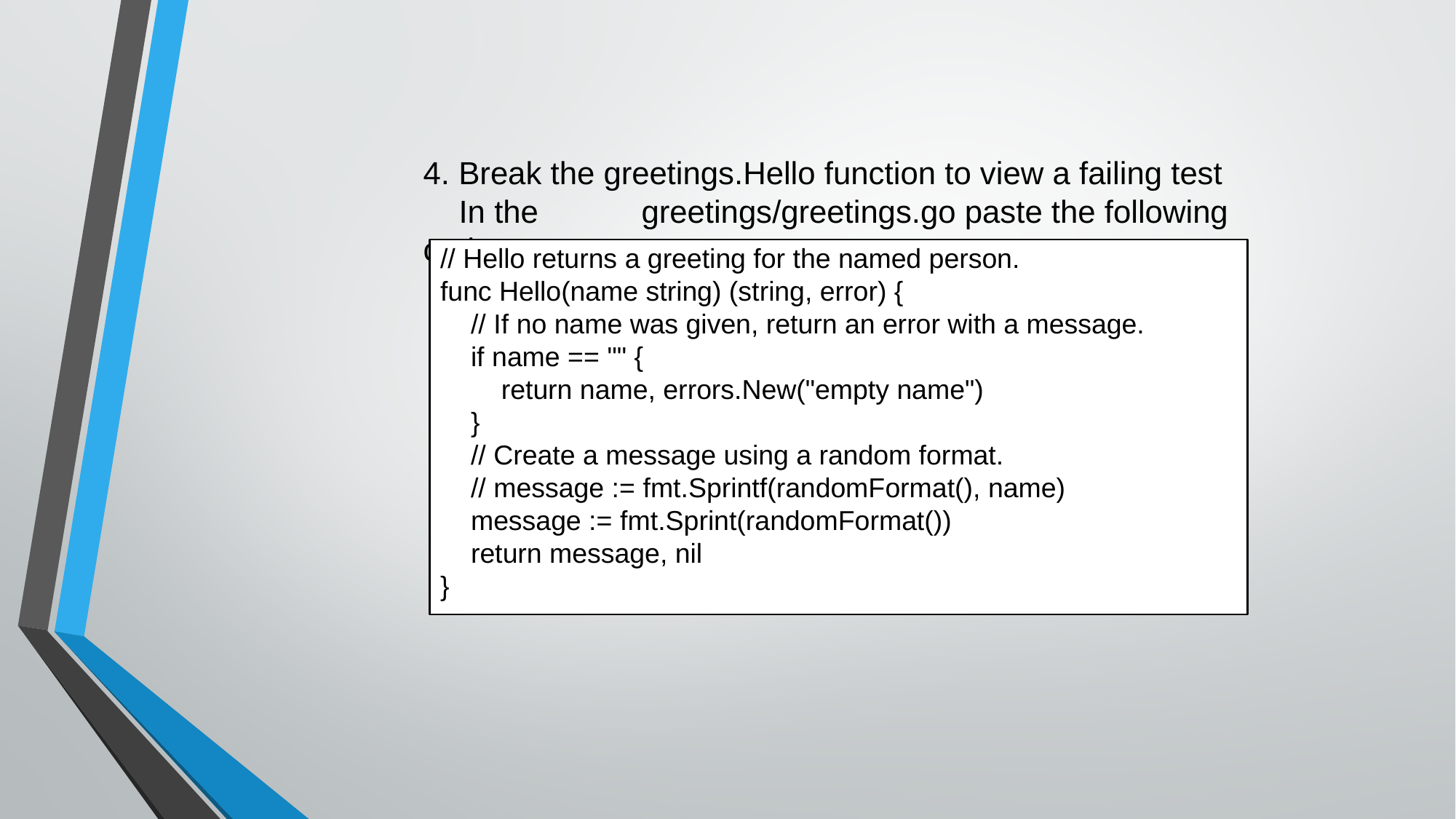

4. Break the greetings.Hello function to view a failing test
    In the 	greetings/greetings.go paste the following codes:
// Hello returns a greeting for the named person.
func Hello(name string) (string, error) {
    // If no name was given, return an error with a message.
    if name == "" {
        return name, errors.New("empty name")
    }
    // Create a message using a random format.
    // message := fmt.Sprintf(randomFormat(), name)
    message := fmt.Sprint(randomFormat())
    return message, nil
}